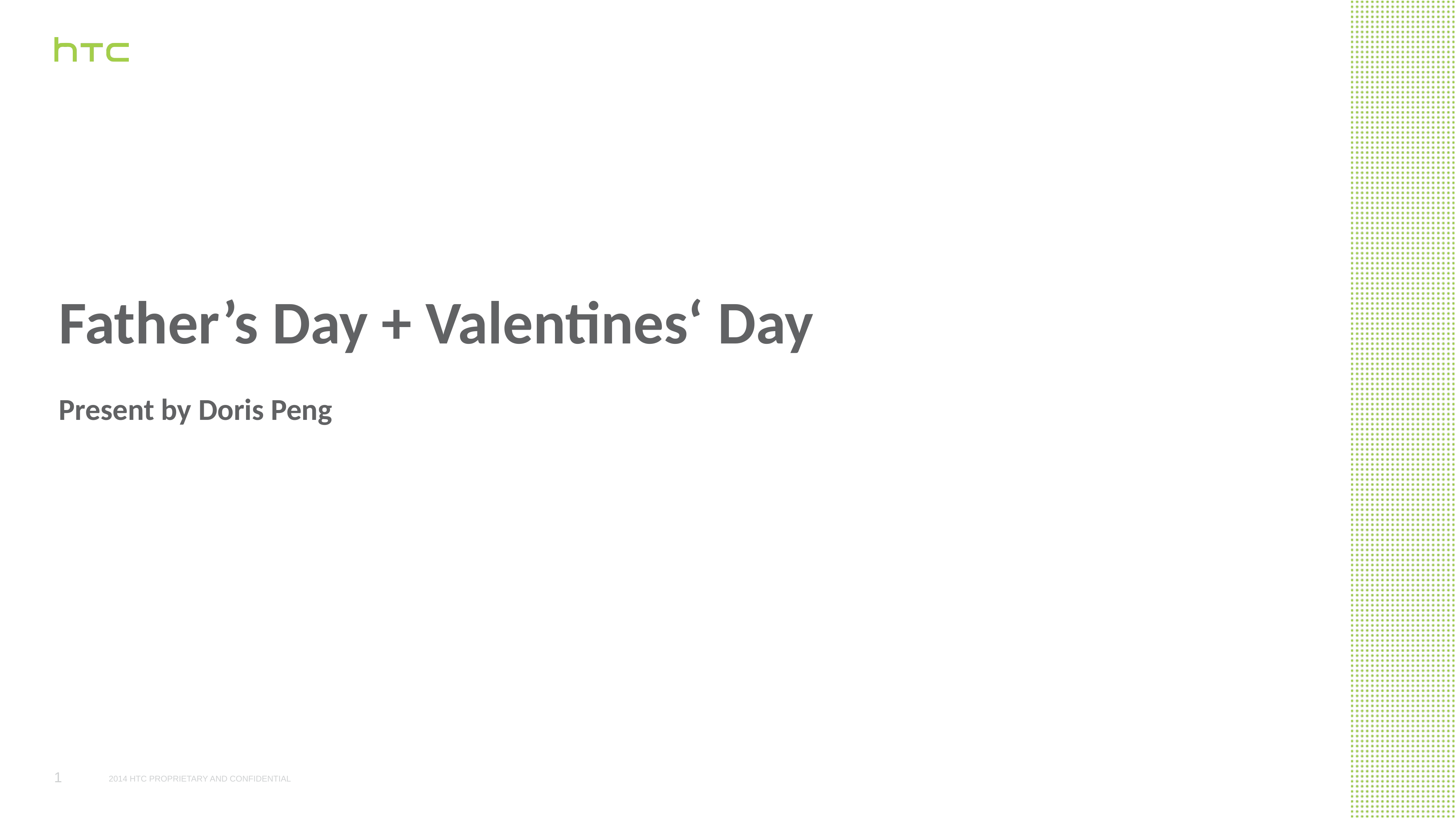

Father’s Day + Valentines‘ Day
Present by Doris Peng